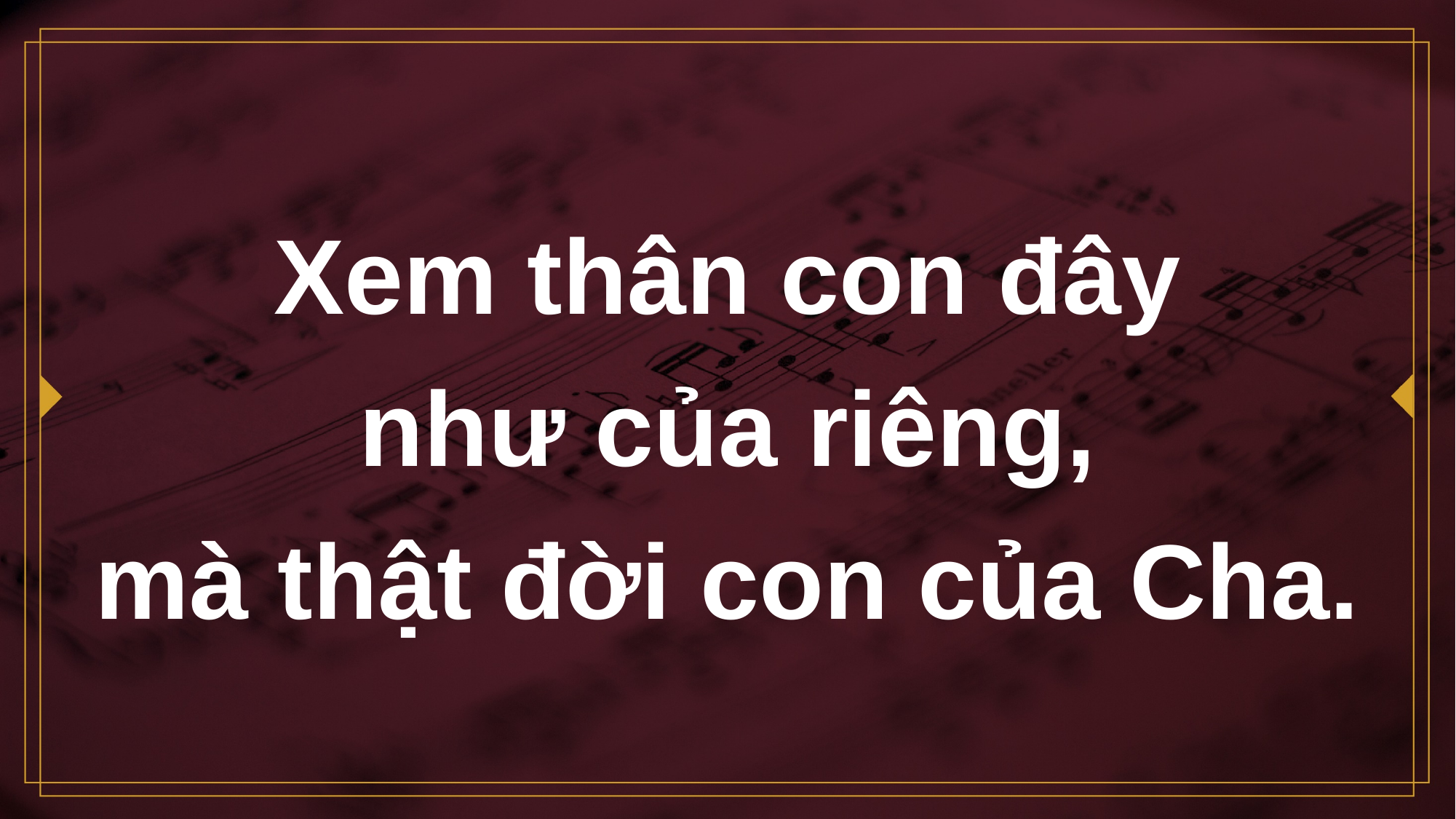

# Xem thân con đây như của riêng, mà thật đời con của Cha.